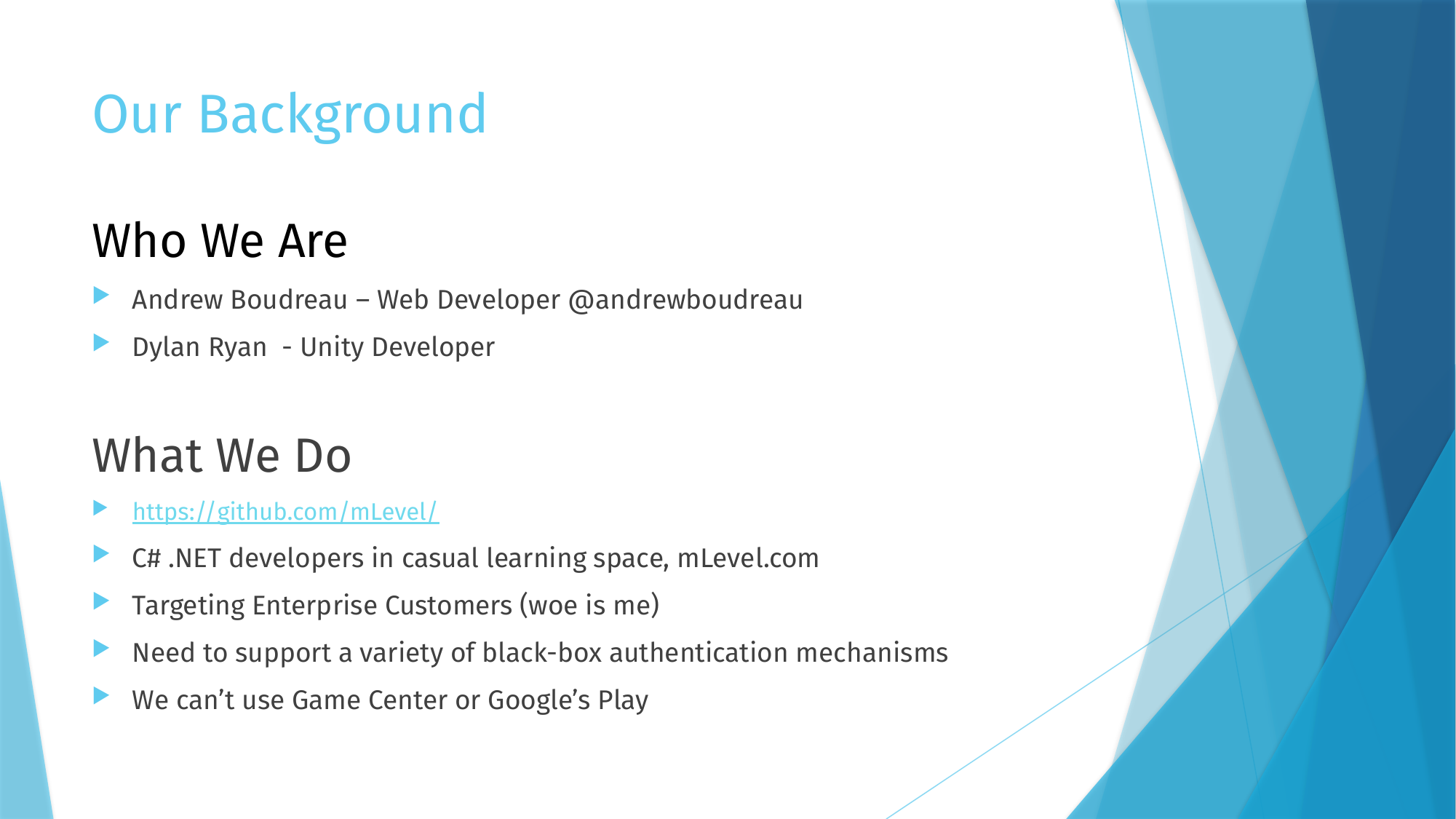

# Our Background

Who We Are
Andrew Boudreau – Web Developer @andrewboudreau
Dylan Ryan  - Unity Developer

What We Do
https://github.com/mLevel/
C# .NET developers in casual learning space, mLevel.com
Targeting Enterprise Customers (woe is me)
Need to support a variety of black-box authentication mechanisms
We can’t use Game Center or Google’s Play